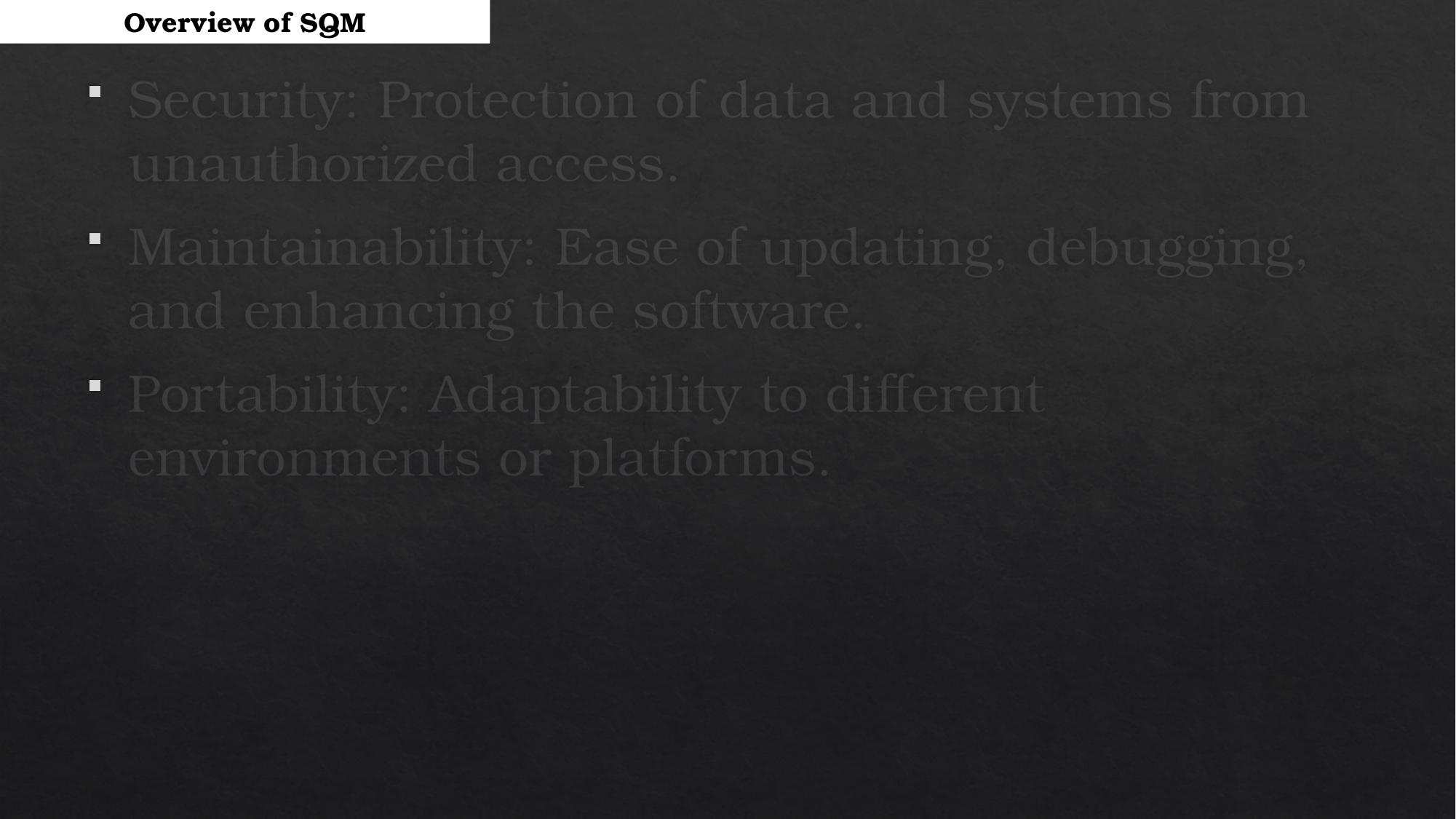

Overview of SQM
Security: Protection of data and systems from unauthorized access.
Maintainability: Ease of updating, debugging, and enhancing the software.
Portability: Adaptability to different environments or platforms.